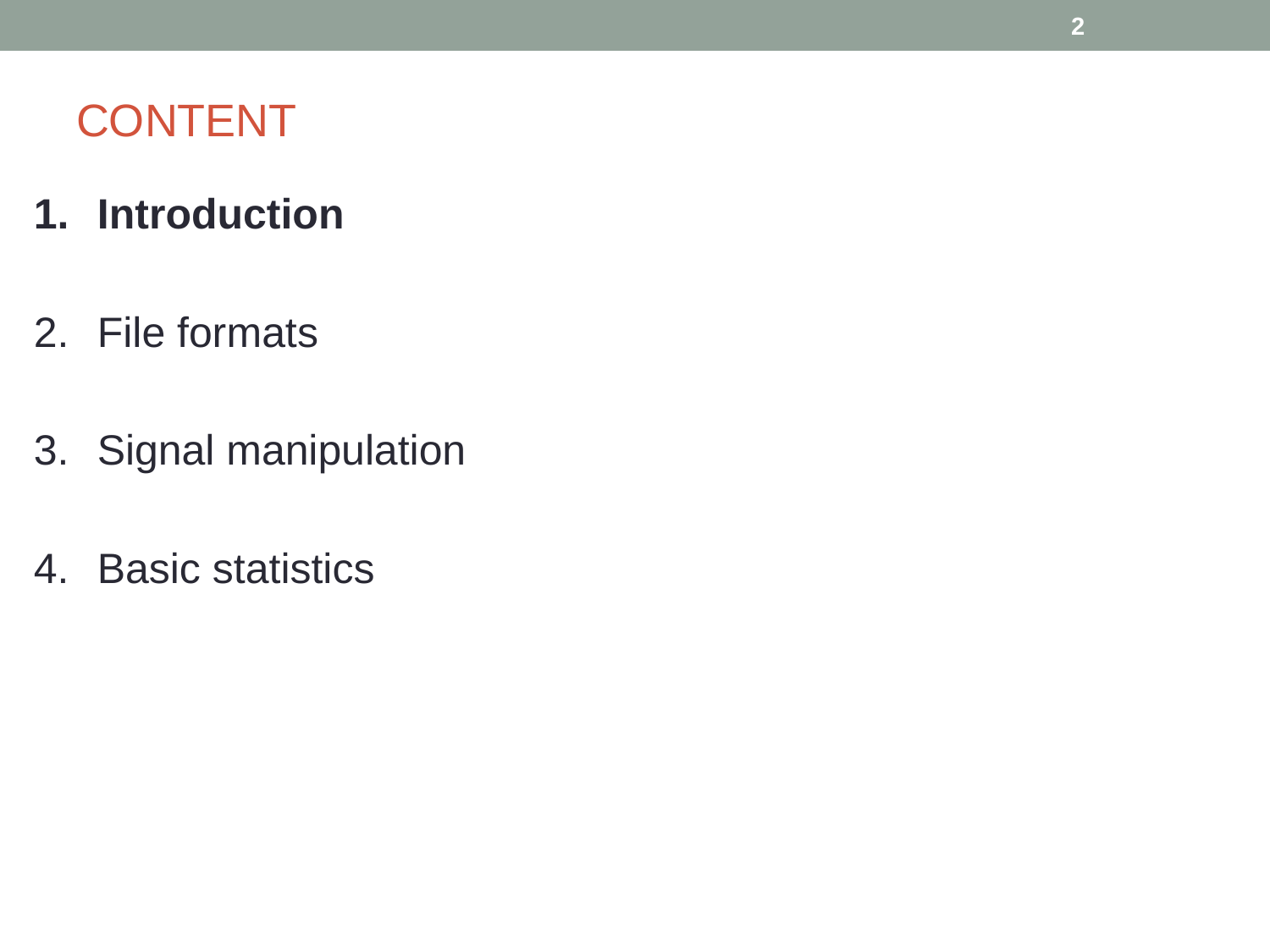

2
# CONTENT
Introduction

File formats

Signal manipulation

Basic statistics